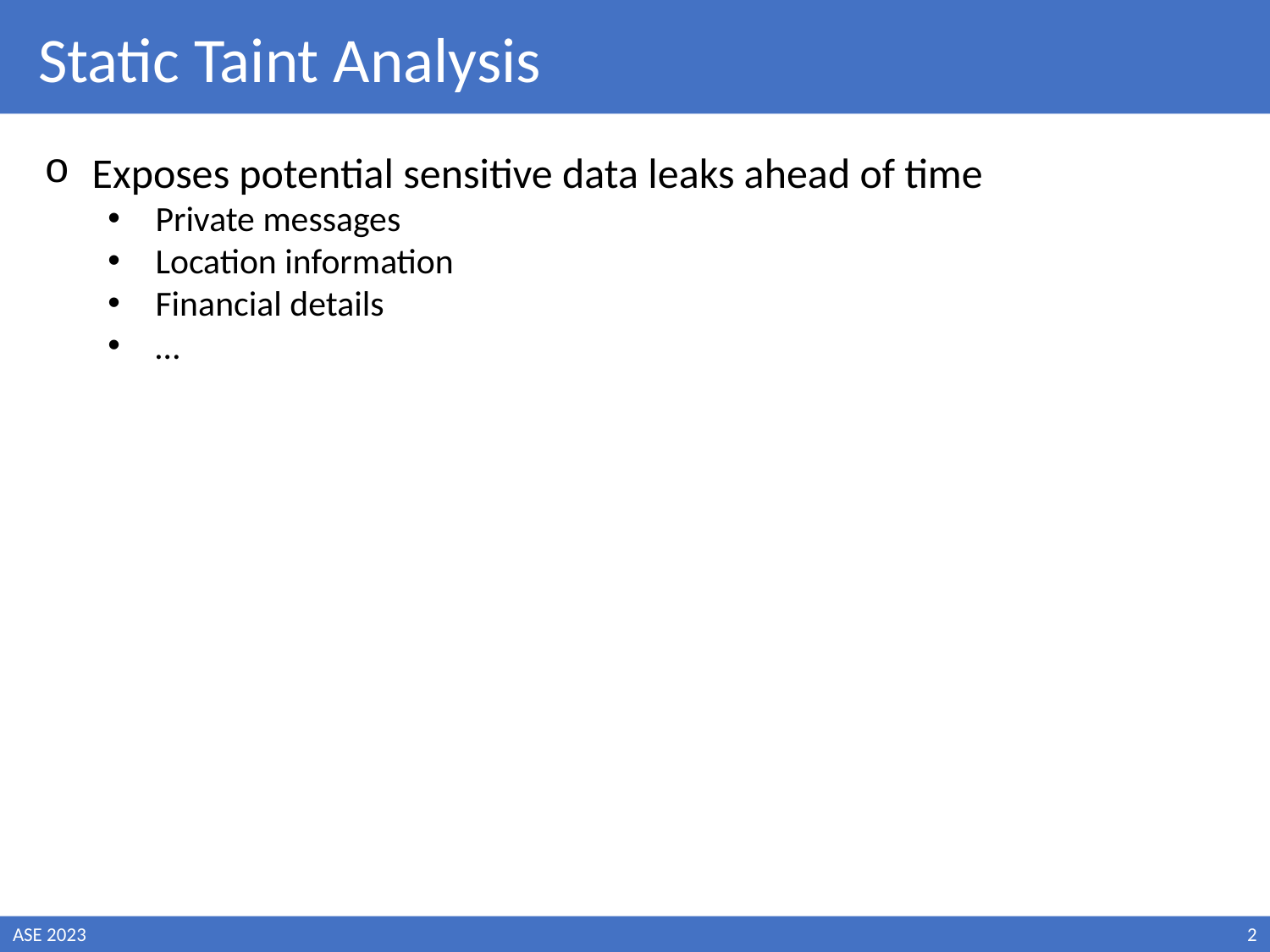

Static Taint Analysis
Exposes potential sensitive data leaks ahead of time
Private messages
Location information
Financial details
…

ASE 2023
2